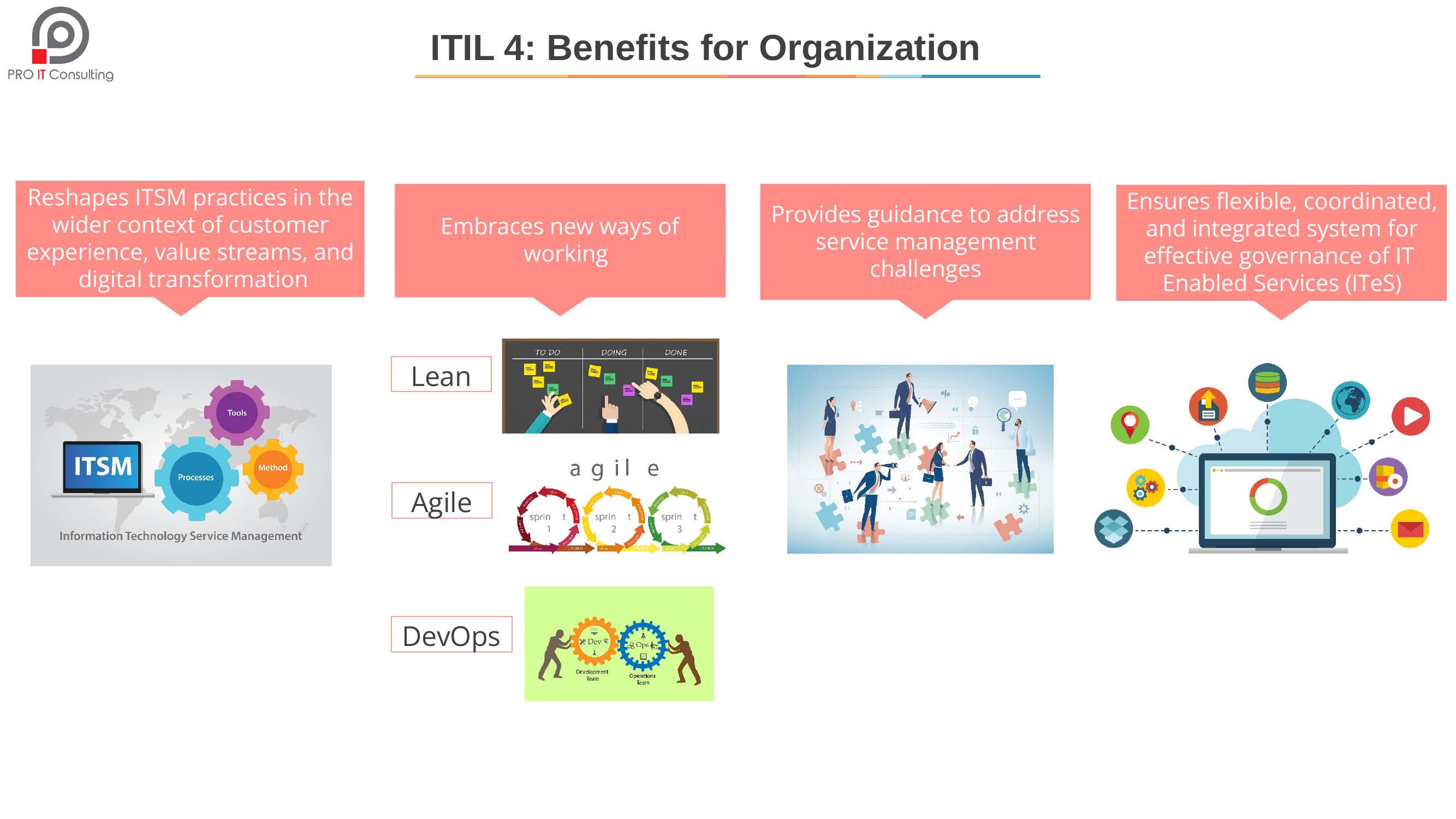

# ITIL 4: Benefits for Organization

Reshapes ITSM practices in the  wider context of customer  experience, value streams, and  digital transformation

Ensures flexible, coordinated,  and integrated system for  effective governance of IT  Enabled Services (ITeS)
Provides guidance to address  service management  challenges
Embraces new ways of  working

Lean

Agile

DevOps